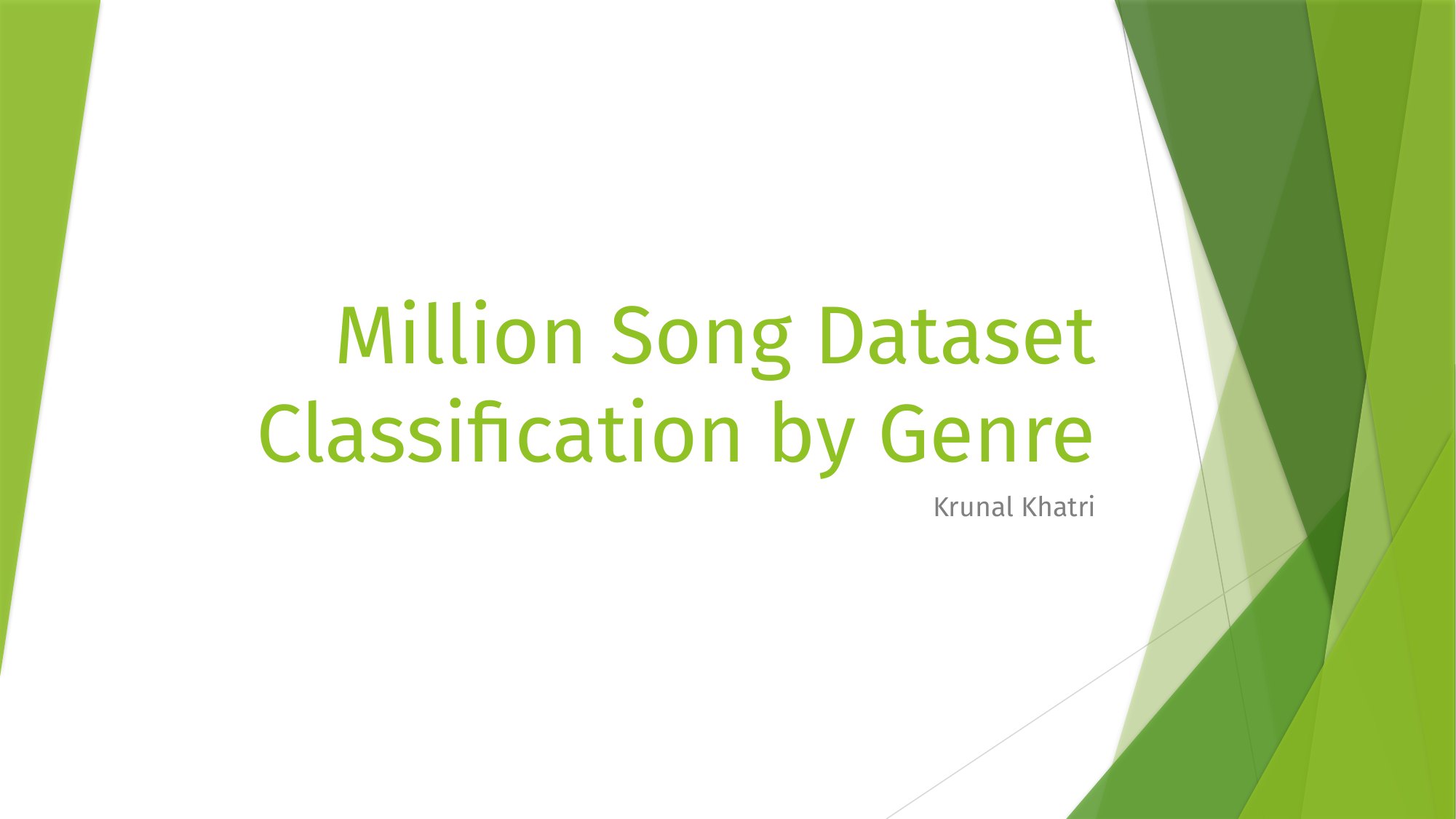

# Million Song Dataset Classification by Genre
Krunal Khatri